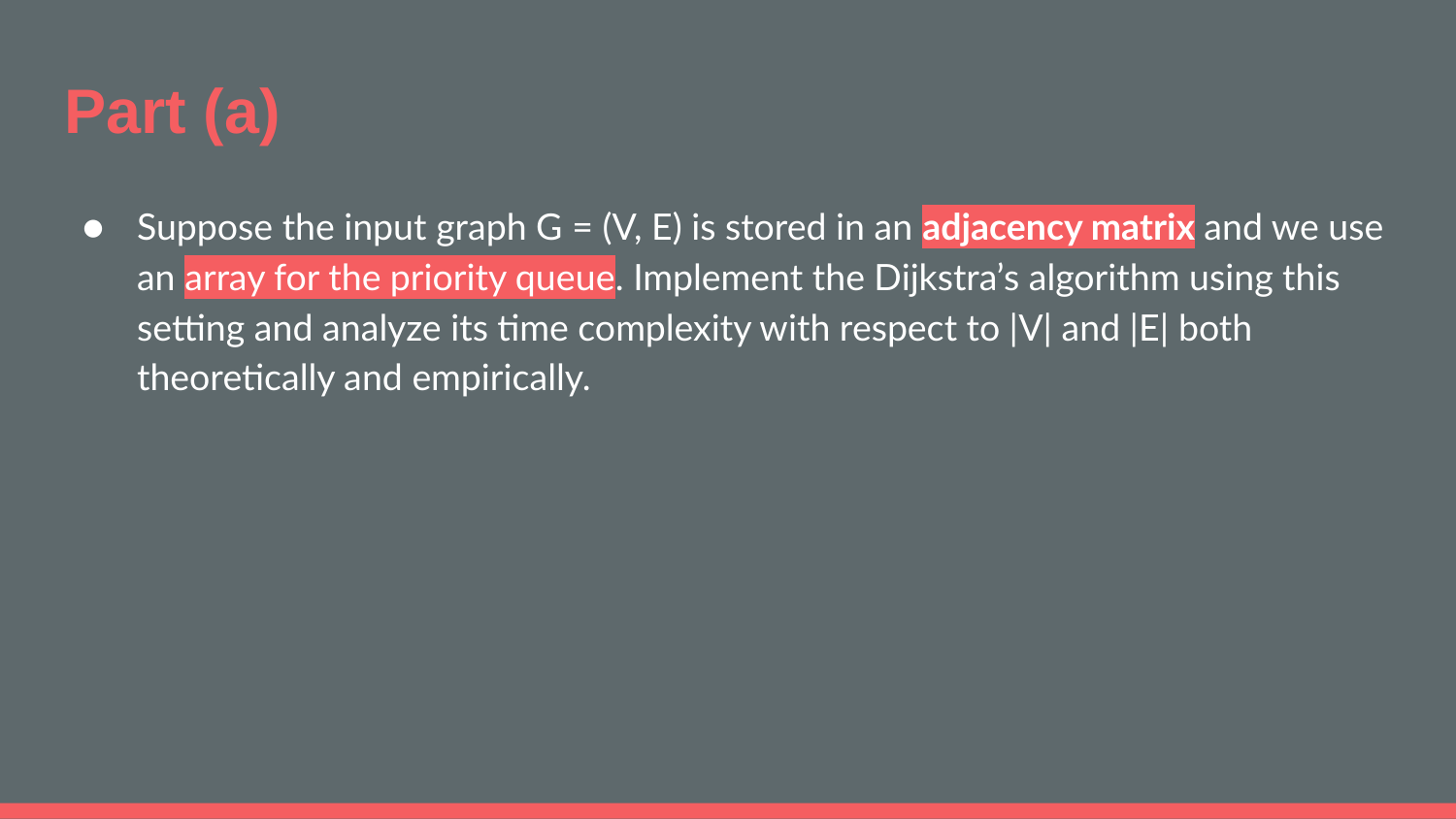

# Part (a)
Suppose the input graph G = (V, E) is stored in an adjacency matrix and we use an array for the priority queue. Implement the Dijkstra’s algorithm using this setting and analyze its time complexity with respect to |V| and |E| both theoretically and empirically.